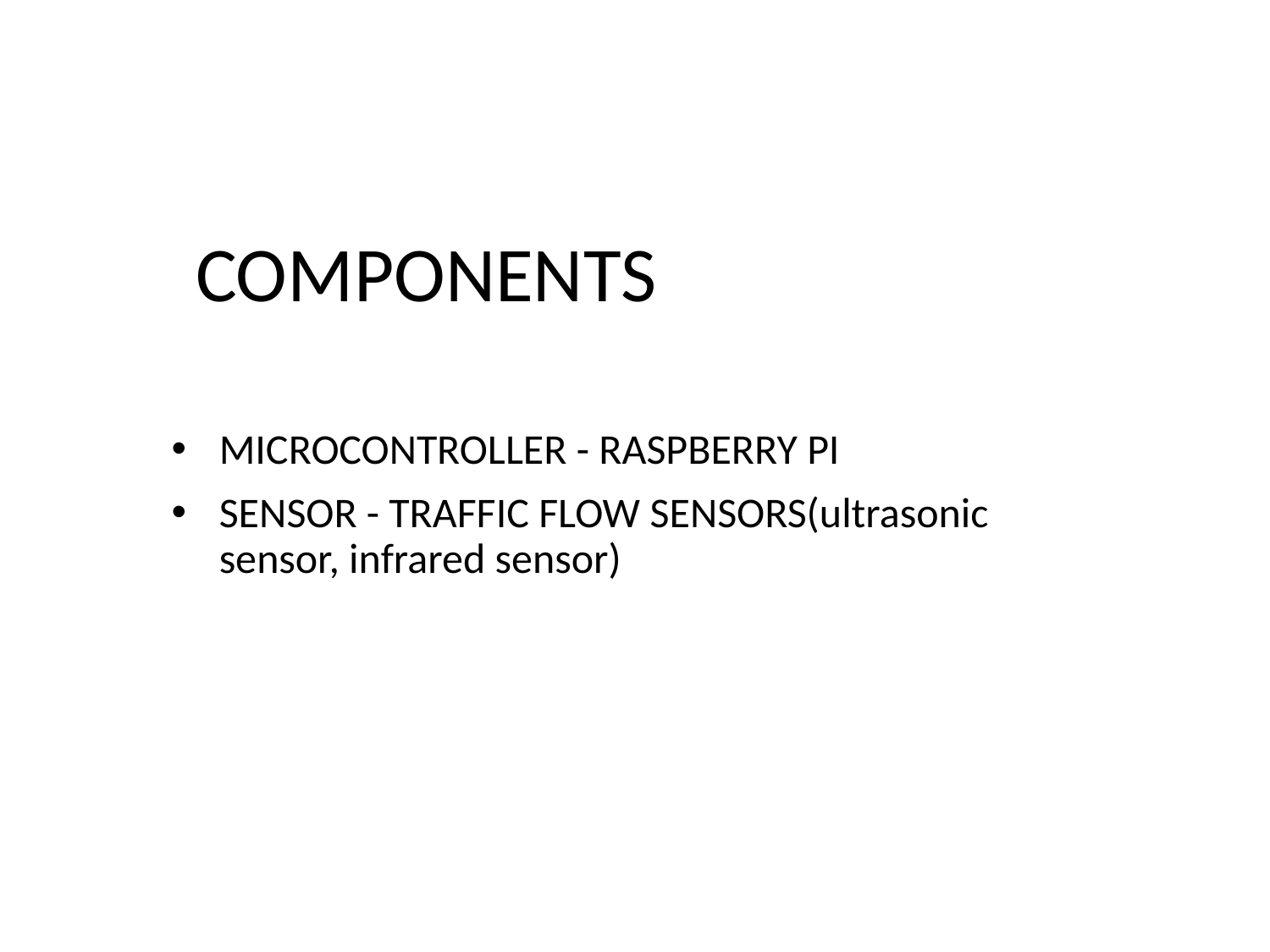

# COMPONENTS
MICROCONTROLLER - RASPBERRY PI
SENSOR - TRAFFIC FLOW SENSORS(ultrasonic sensor, infrared sensor)